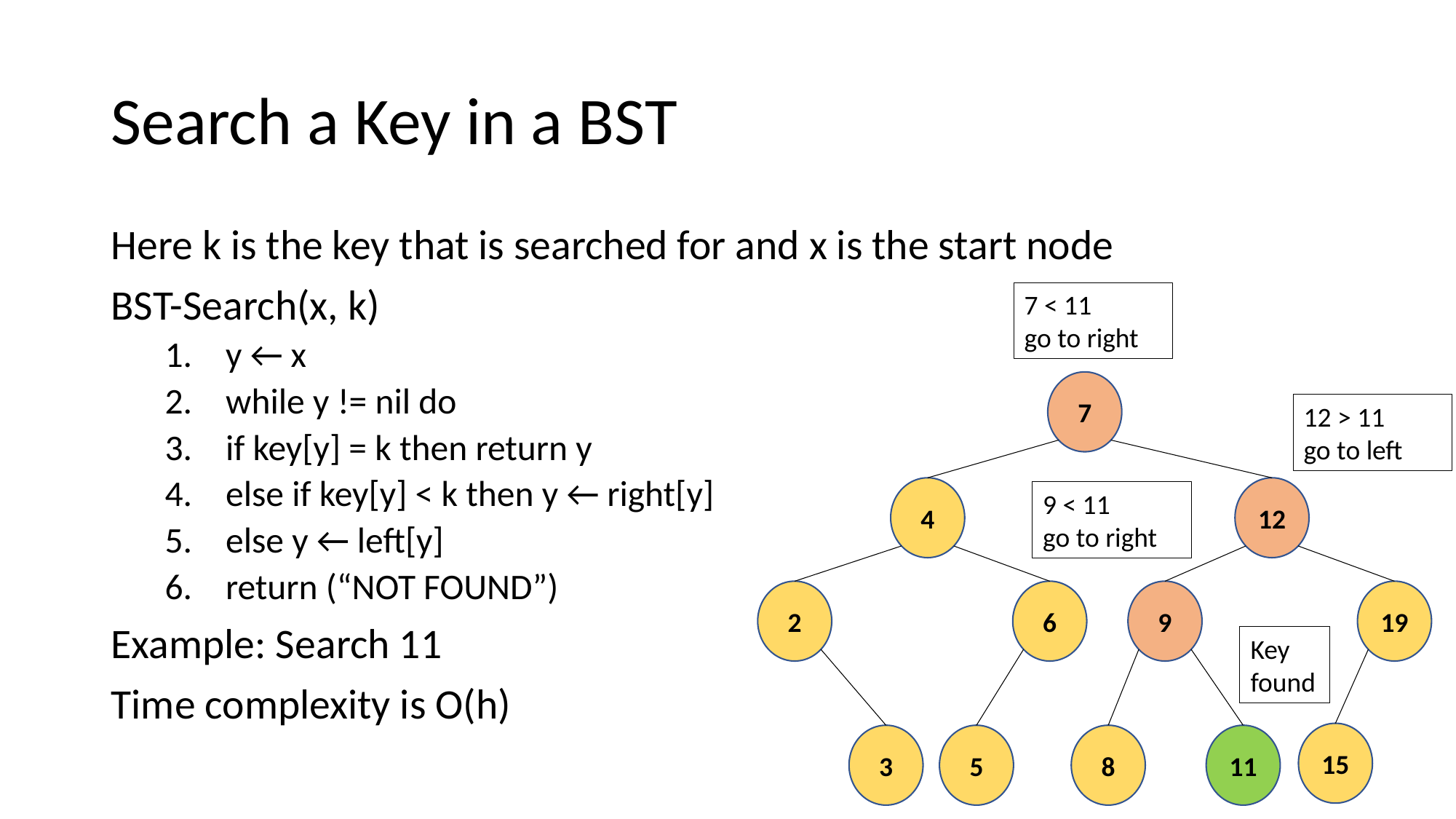

# Search a Key in a BST
Here k is the key that is searched for and x is the start node
BST-Search(x, k)
y ← x
while y != nil do
if key[y] = k then return y
else if key[y] < k then y ← right[y]
else y ← left[y]
return (“NOT FOUND”)
Example: Search 11
Time complexity is O(h)
7 < 11
go to right
7
4
12
2
6
9
19
15
3
5
8
11
12 > 11
go to left
9 < 11
go to right
Key found